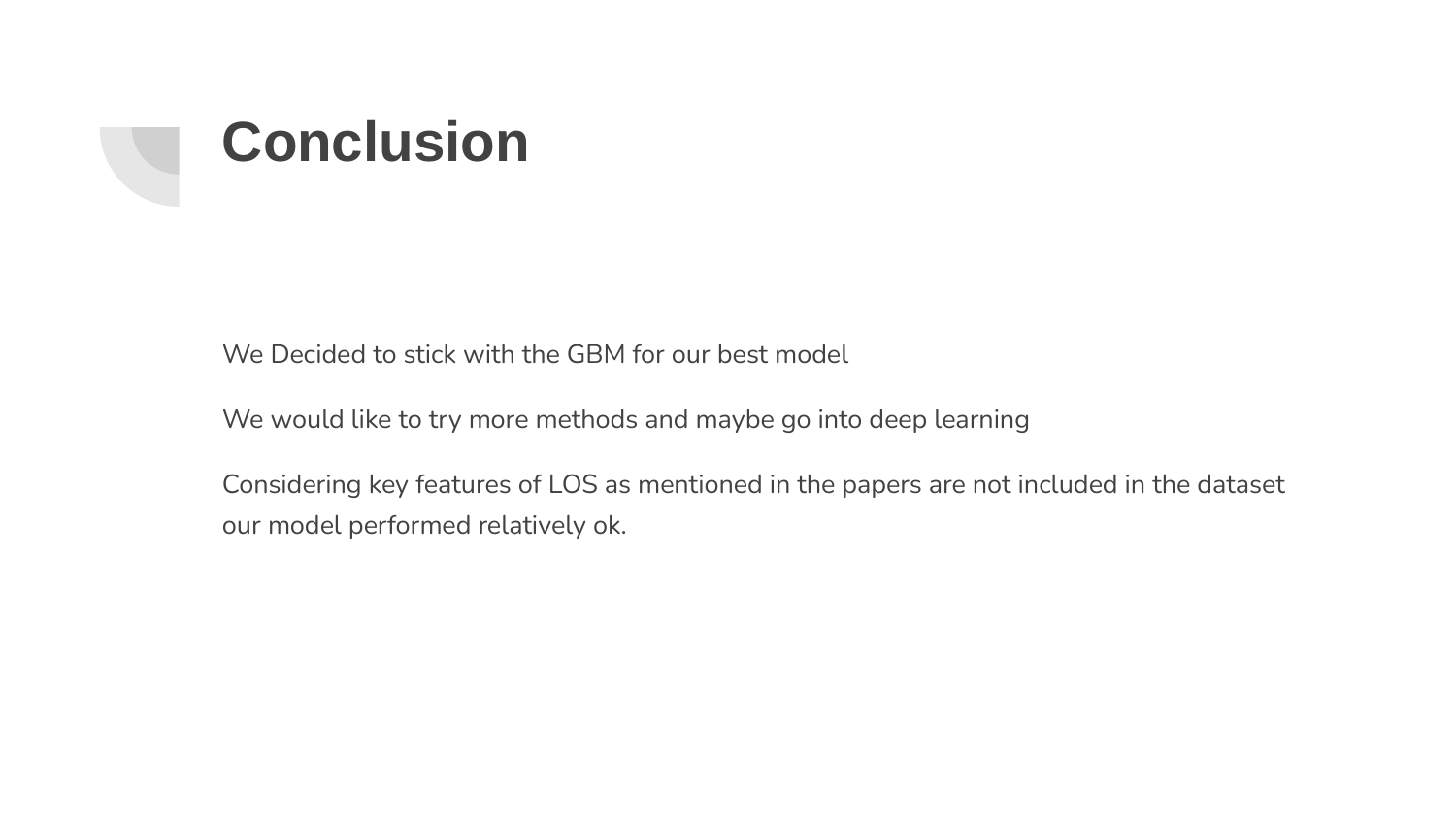

# Conclusion
We Decided to stick with the GBM for our best model
We would like to try more methods and maybe go into deep learning
Considering key features of LOS as mentioned in the papers are not included in the dataset our model performed relatively ok.